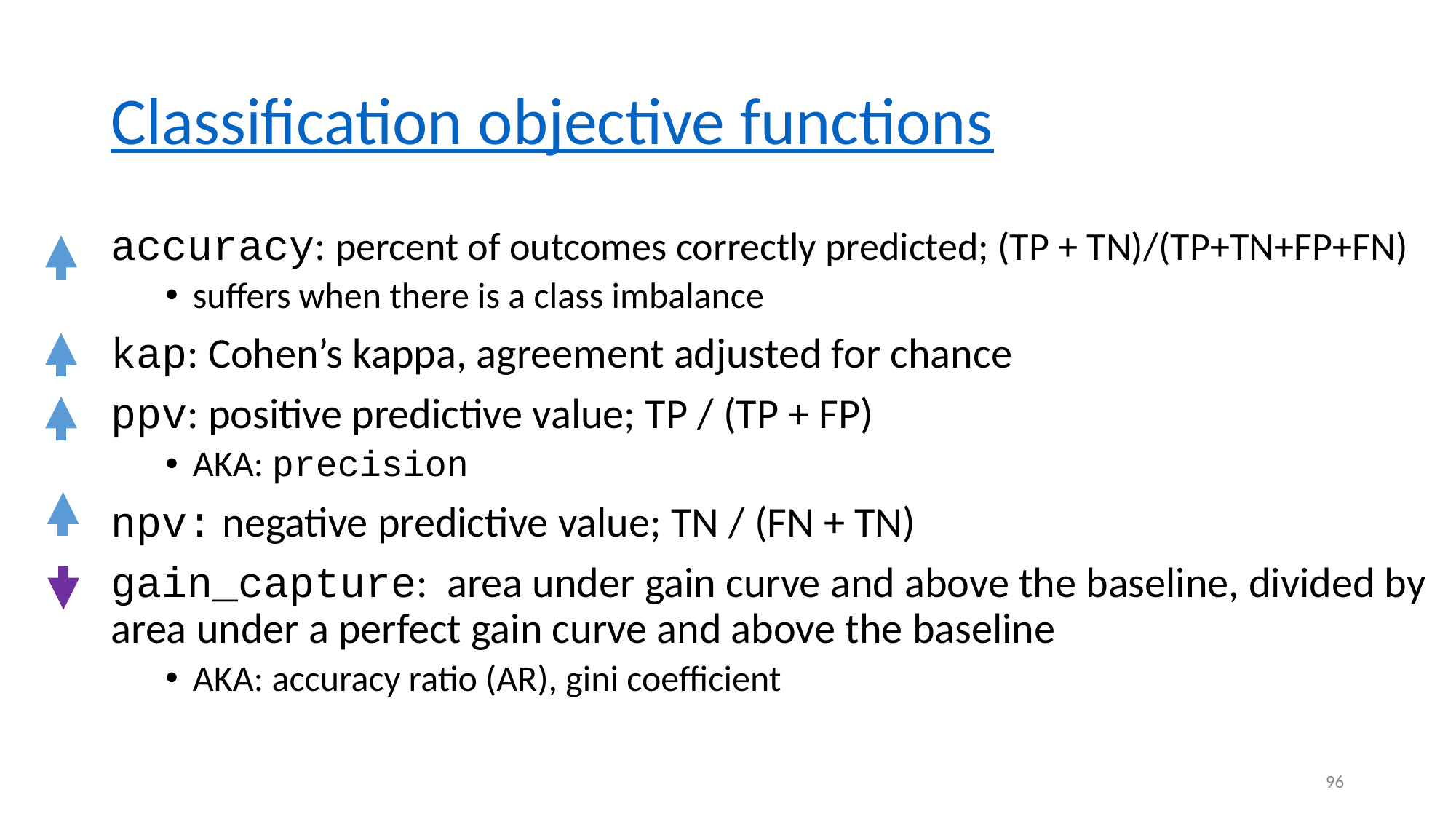

# Classification objective functions
accuracy: percent of outcomes correctly predicted; (TP + TN)/(TP+TN+FP+FN)
suffers when there is a class imbalance
kap: Cohen’s kappa, agreement adjusted for chance
ppv: positive predictive value; TP / (TP + FP)
AKA: precision
npv: negative predictive value; TN / (FN + TN)
gain_capture:  area under gain curve and above the baseline, divided by area under a perfect gain curve and above the baseline
AKA: accuracy ratio (AR), gini coefficient

96